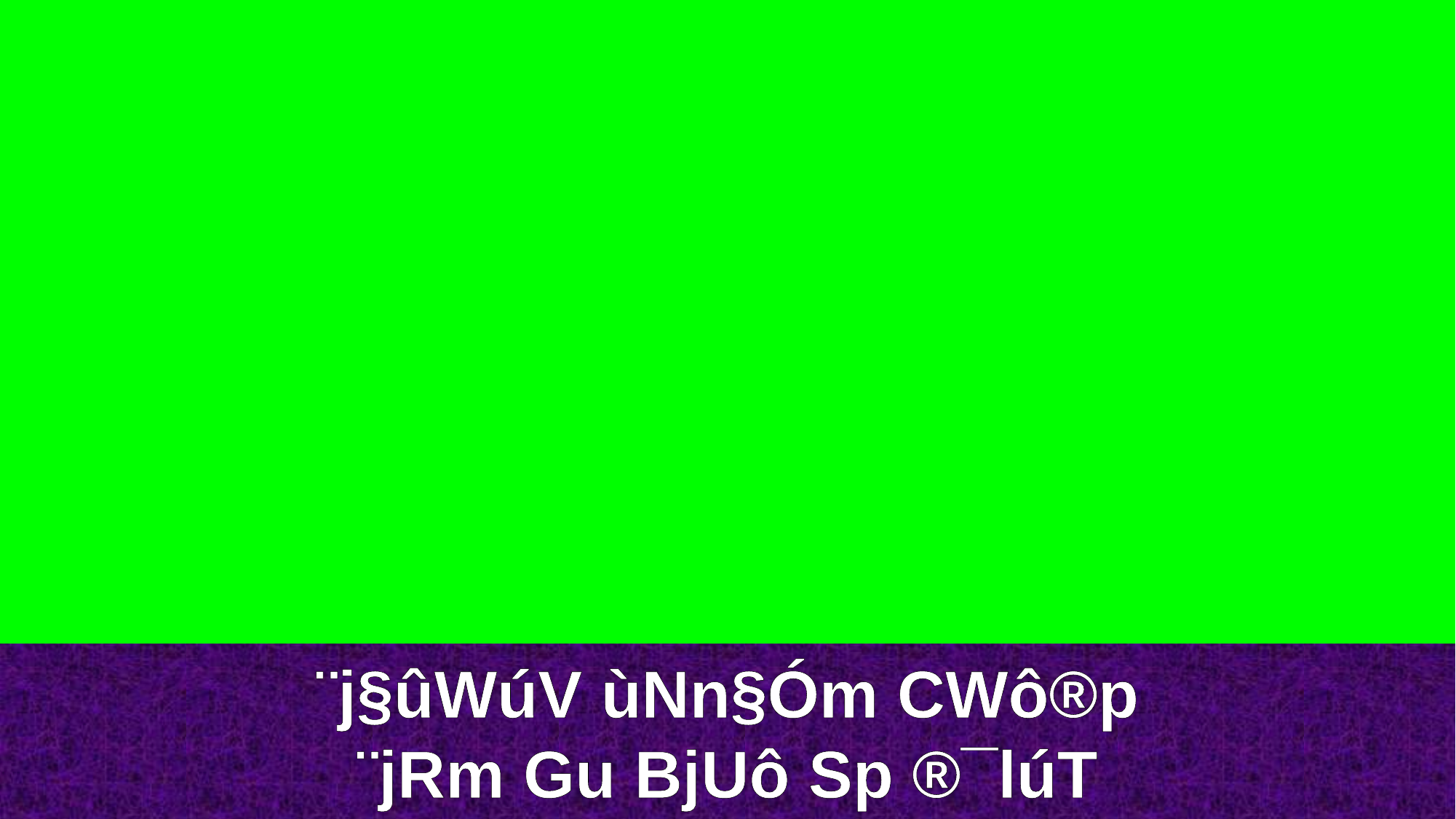

¨j§ûWúV ùNn§Óm CWô®p
¨jRm Gu BjUô Sp ®¯lúT